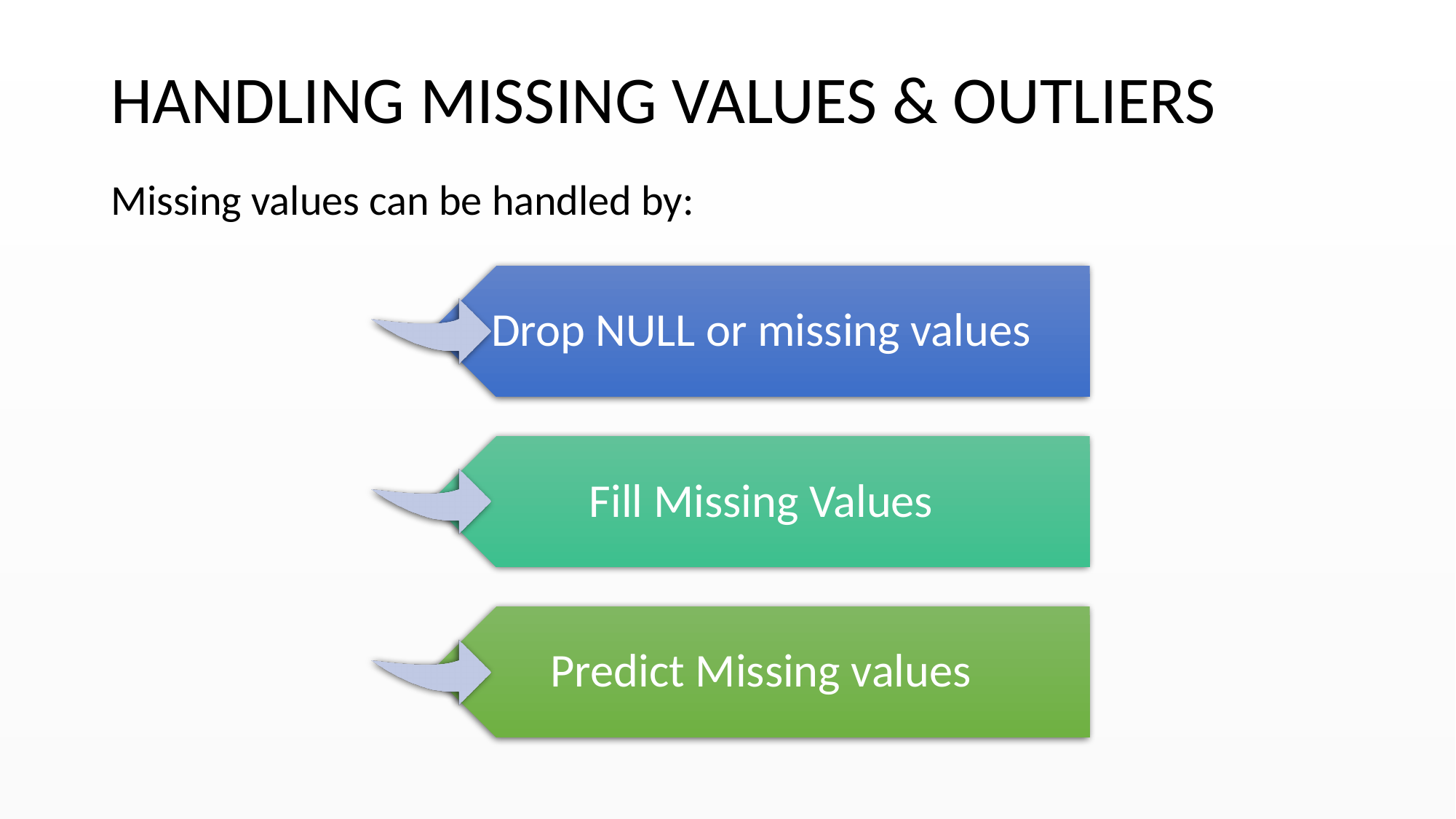

# HANDLING MISSING VALUES & OUTLIERS
Missing values can be handled by:
Drop NULL or missing values
Fill Missing Values
Predict Missing values